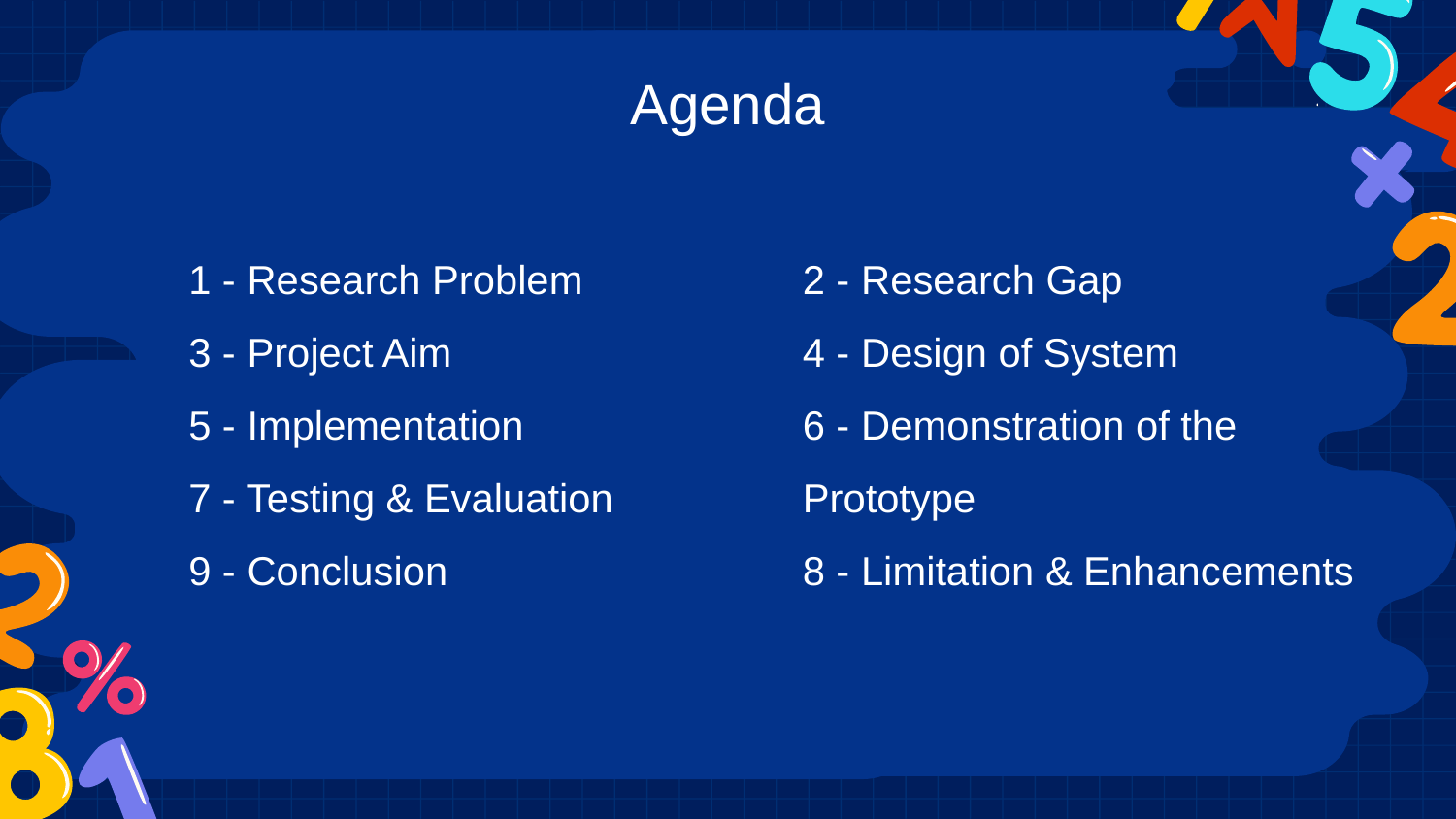

# Agenda
1 - Research Problem
3 - Project Aim
5 - Implementation
7 - Testing & Evaluation
9 - Conclusion
2 - Research Gap
4 - Design of System
6 - Demonstration of the Prototype
8 - Limitation & Enhancements